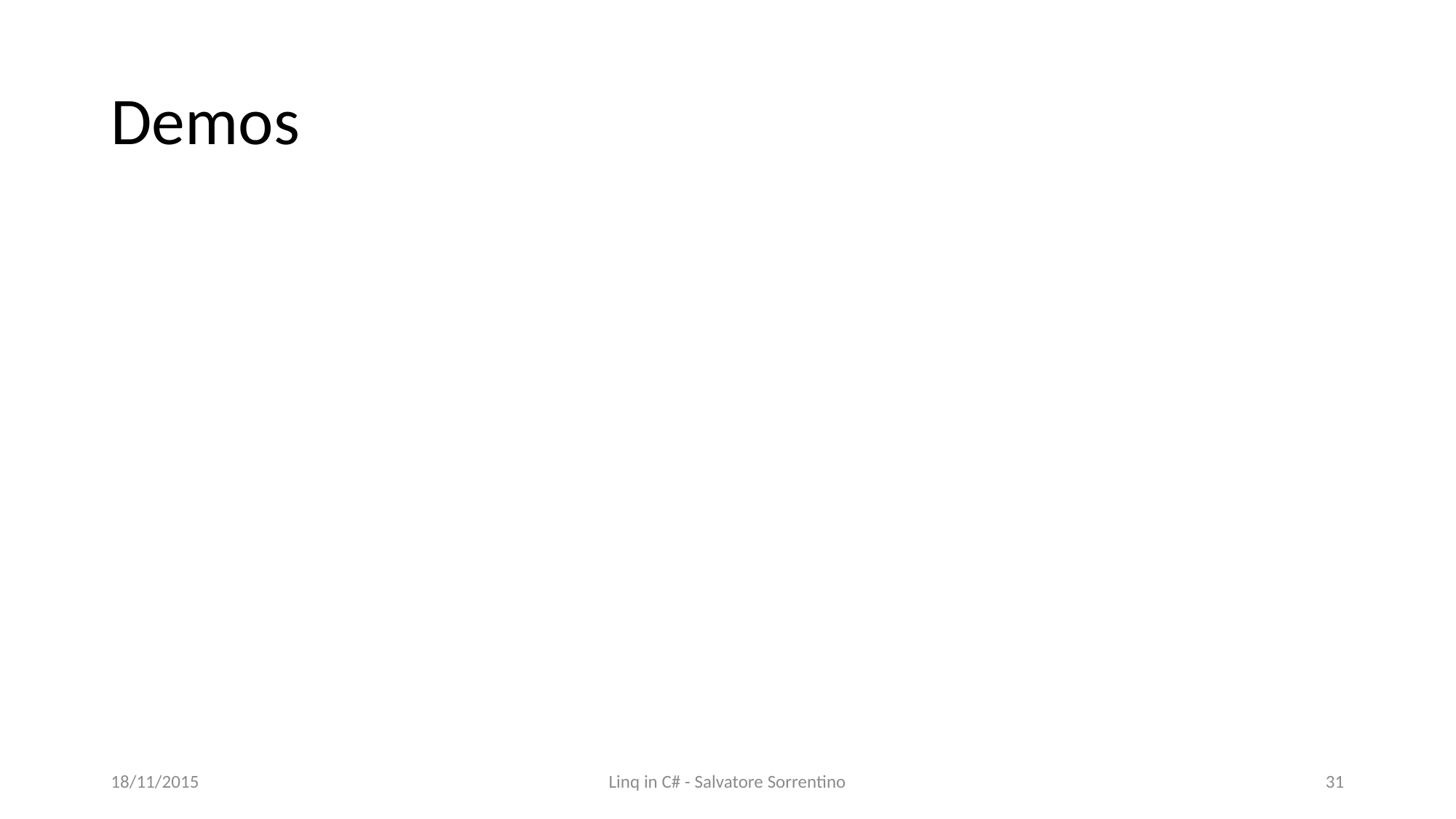

# Demos
18/11/2015
Linq in C# - Salvatore Sorrentino
31